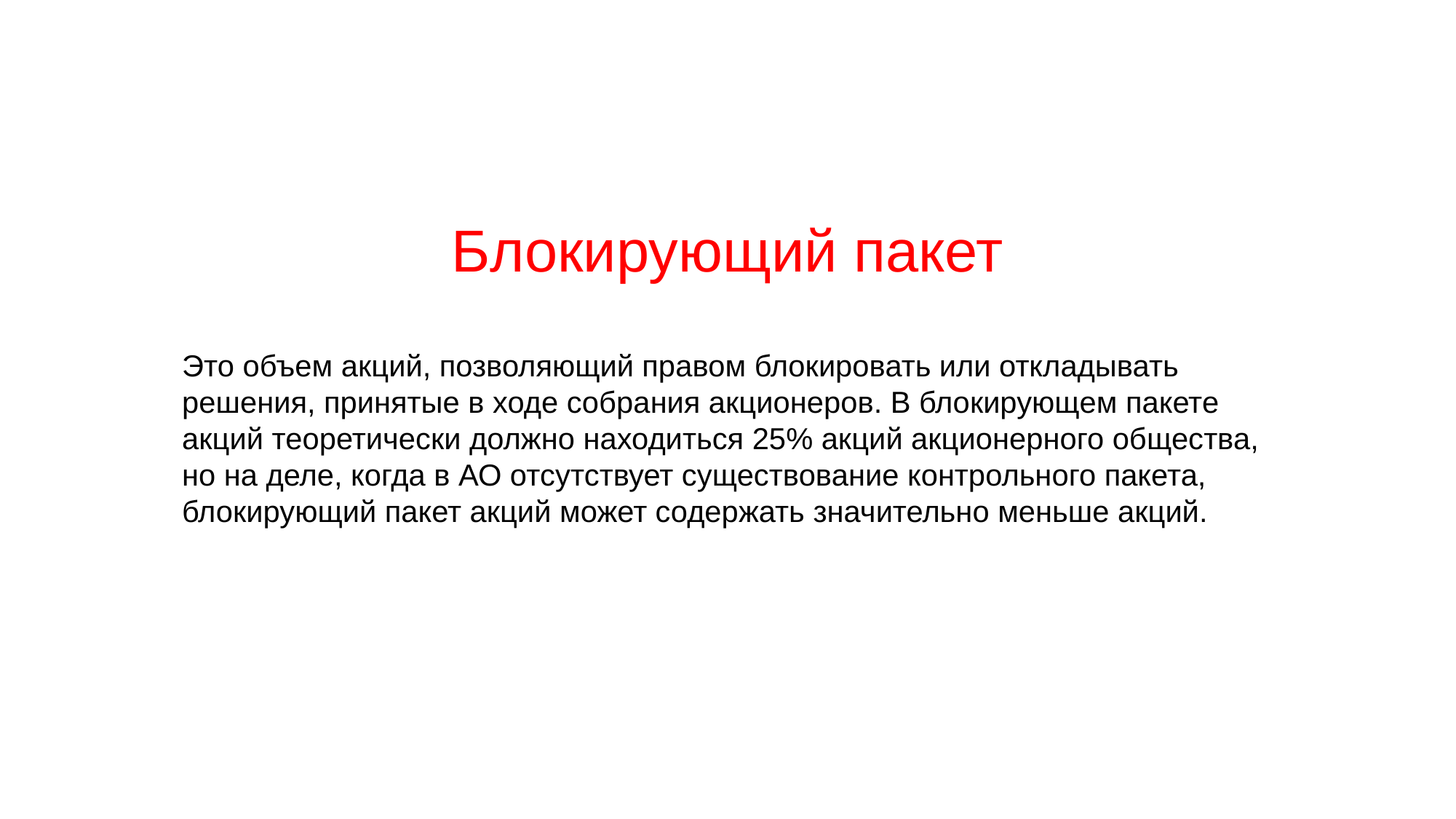

Блокирующий пакет
Это объем акций, позволяющий правом блокировать или откладывать решения, принятые в ходе собрания акционеров. В блокирующем пакете акций теоретически должно находиться 25% акций акционерного общества, но на деле, когда в АО отсутствует существование контрольного пакета, блокирующий пакет акций может содержать значительно меньше акций.
13